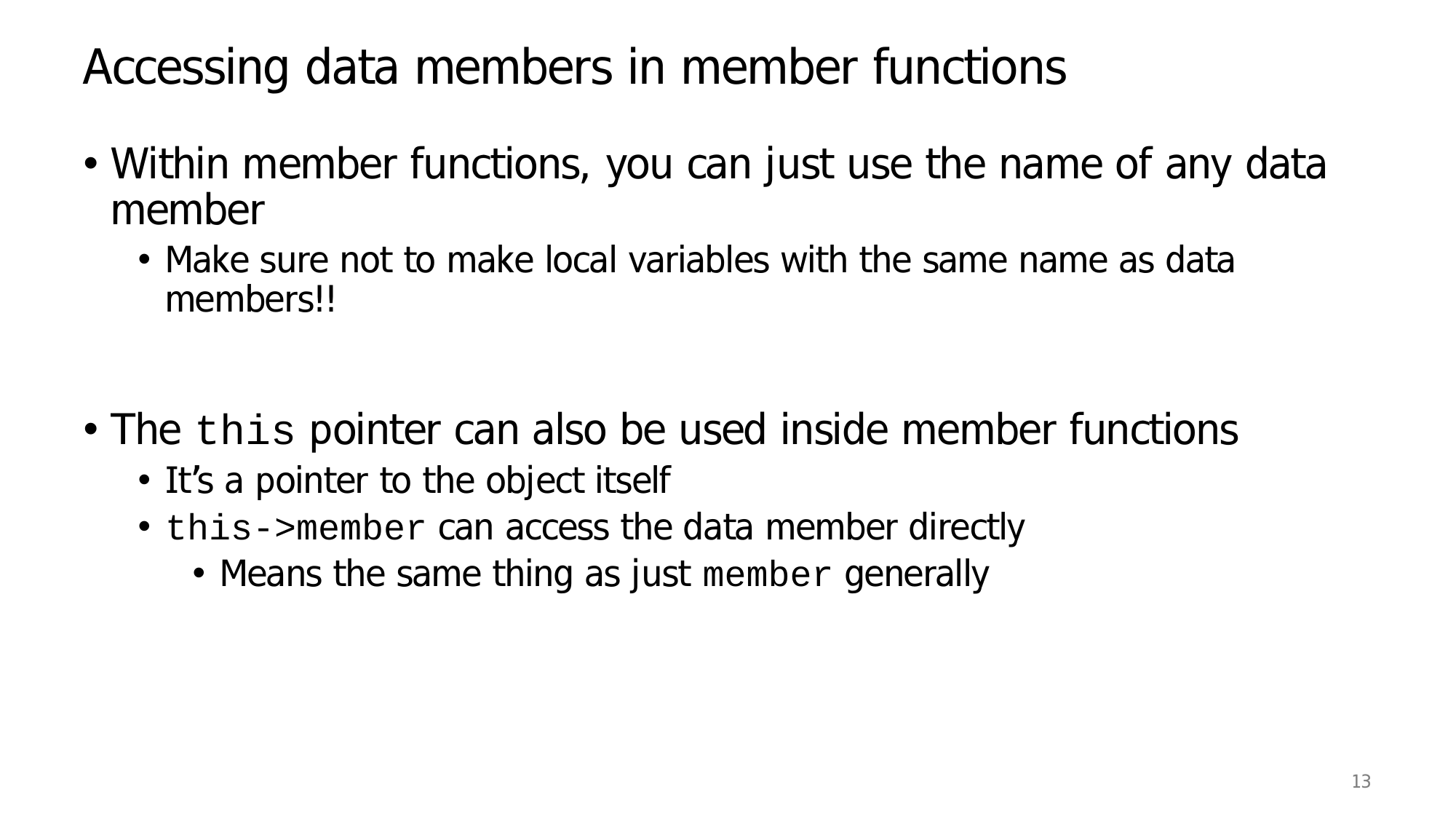

# Accessing data members in member functions
Within member functions, you can just use the name of any data member
Make sure not to make local variables with the same name as data members!!

The this pointer can also be used inside member functions
It’s a pointer to the object itself
this->member can access the data member directly
Means the same thing as just member generally
13